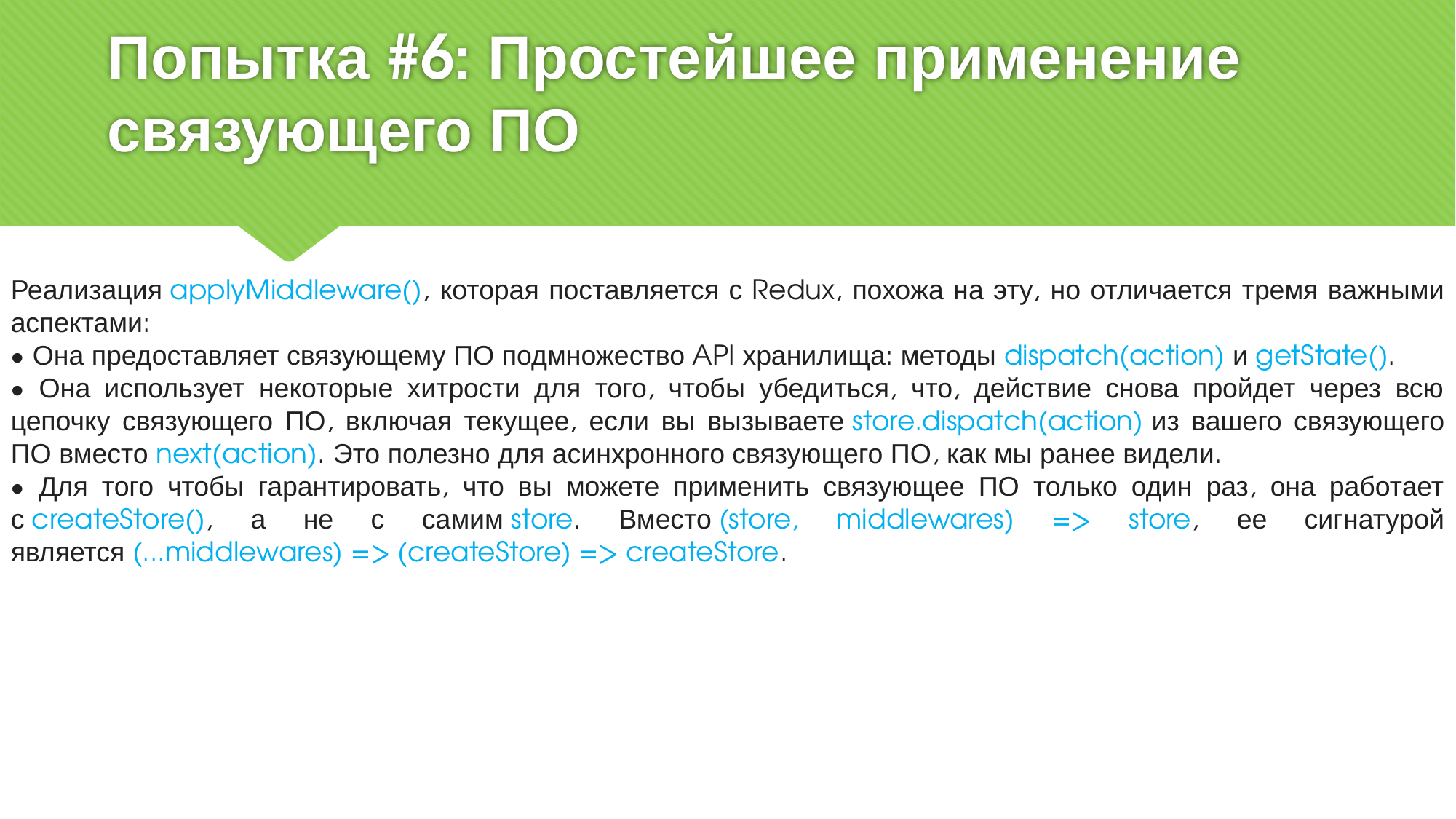

# Попытка #6: Простейшее применение связующего ПО
Реализация applyMiddleware(), которая поставляется с Redux, похожа на эту, но отличается тремя важными аспектами:
• Она предоставляет связующему ПО подмножество API хранилища: методы dispatch(action) и getState().
• Она использует некоторые хитрости для того, чтобы убедиться, что, действие снова пройдет через всю цепочку связующего ПО, включая текущее, если вы вызываете store.dispatch(action) из вашего связующего ПО вместо next(action). Это полезно для асинхронного связующего ПО, как мы ранее видели.
• Для того чтобы гарантировать, что вы можете применить связующее ПО только один раз, она работает с createStore(), а не с самим store. Вместо (store, middlewares) => store, ее сигнатурой является (...middlewares) => (createStore) => createStore.